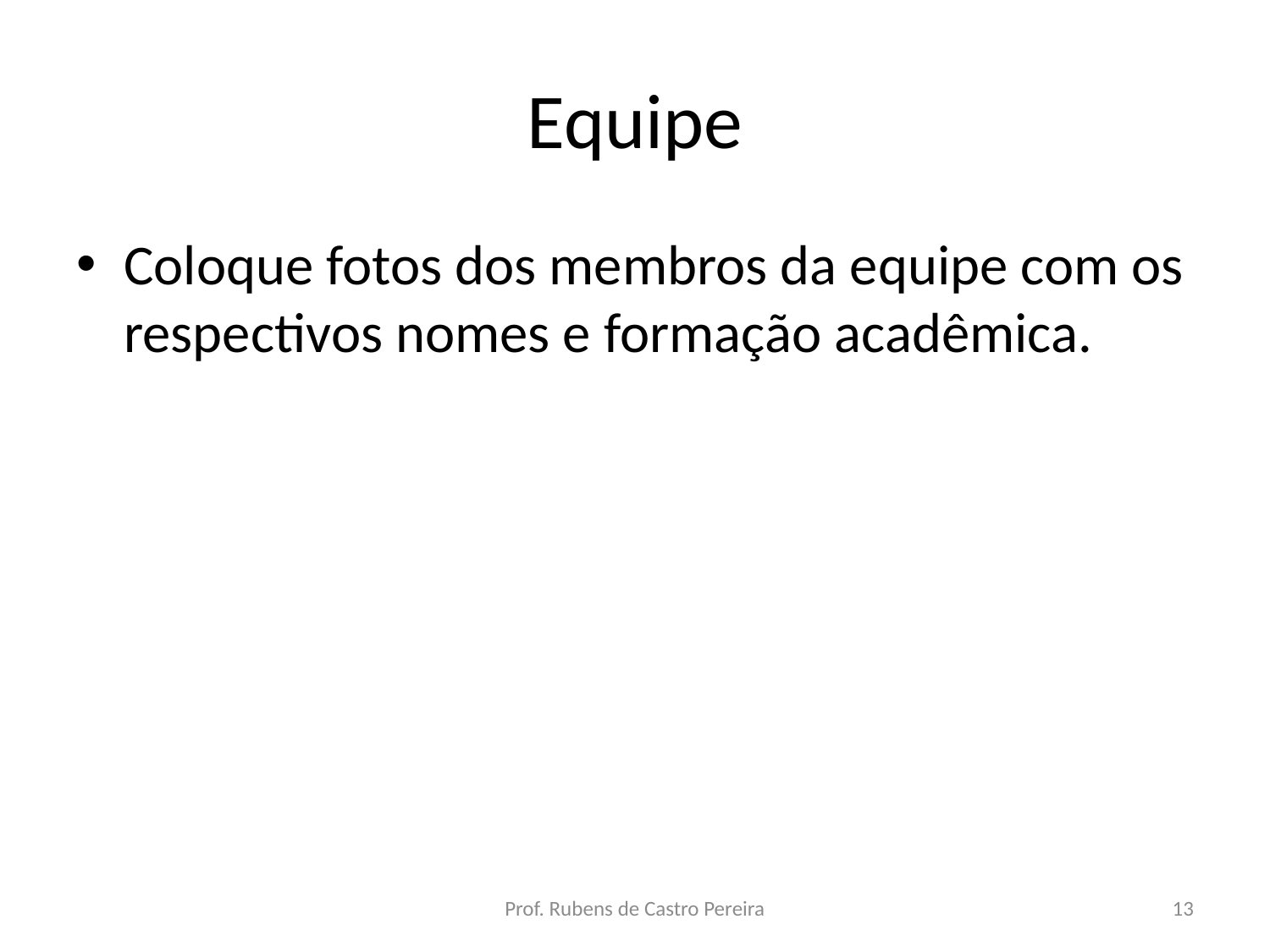

# Equipe
Coloque fotos dos membros da equipe com os respectivos nomes e formação acadêmica.
Prof. Rubens de Castro Pereira
13